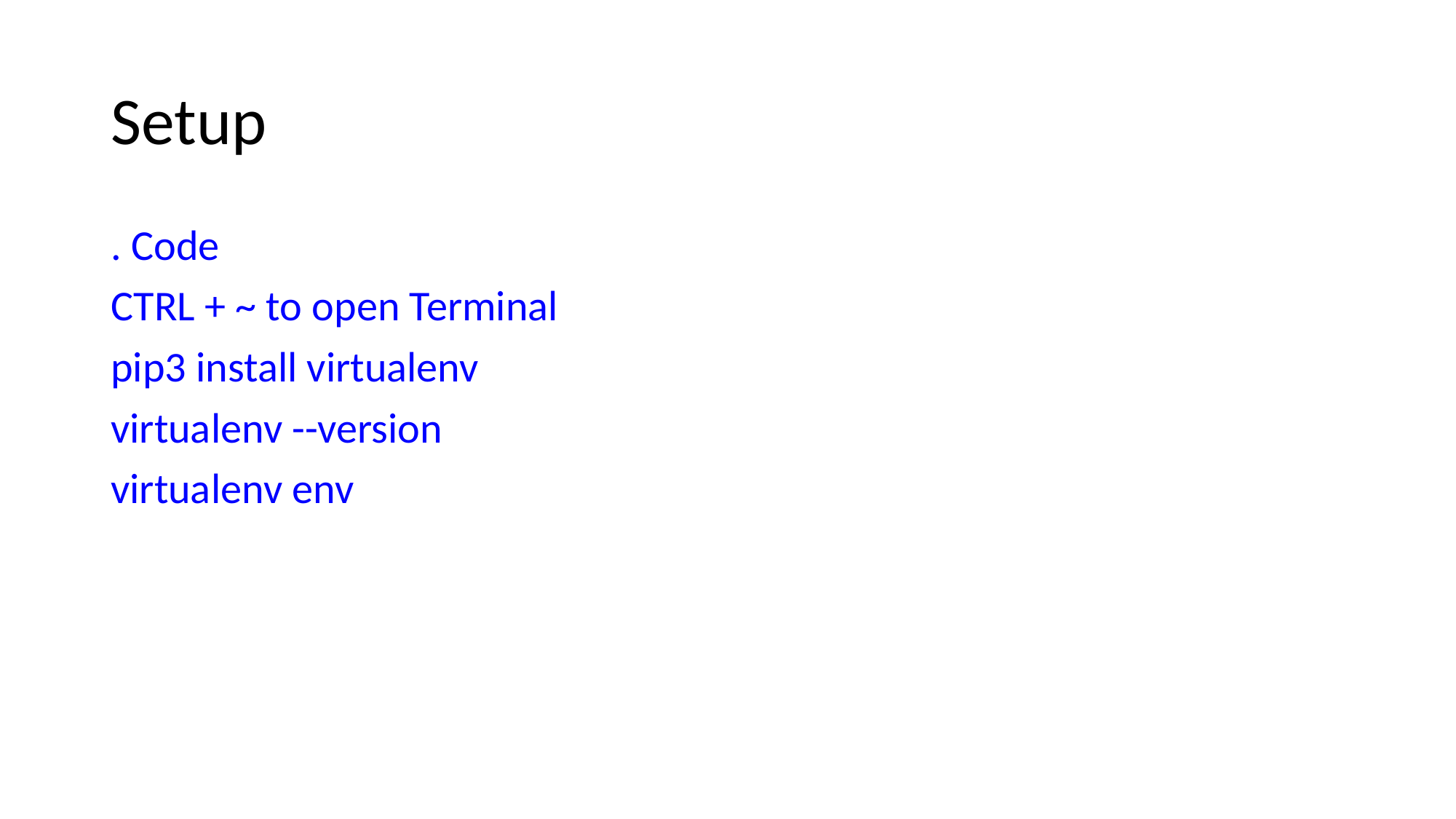

# Setup
. Code
CTRL + ~ to open Terminal
pip3 install virtualenv
virtualenv --version
virtualenv env